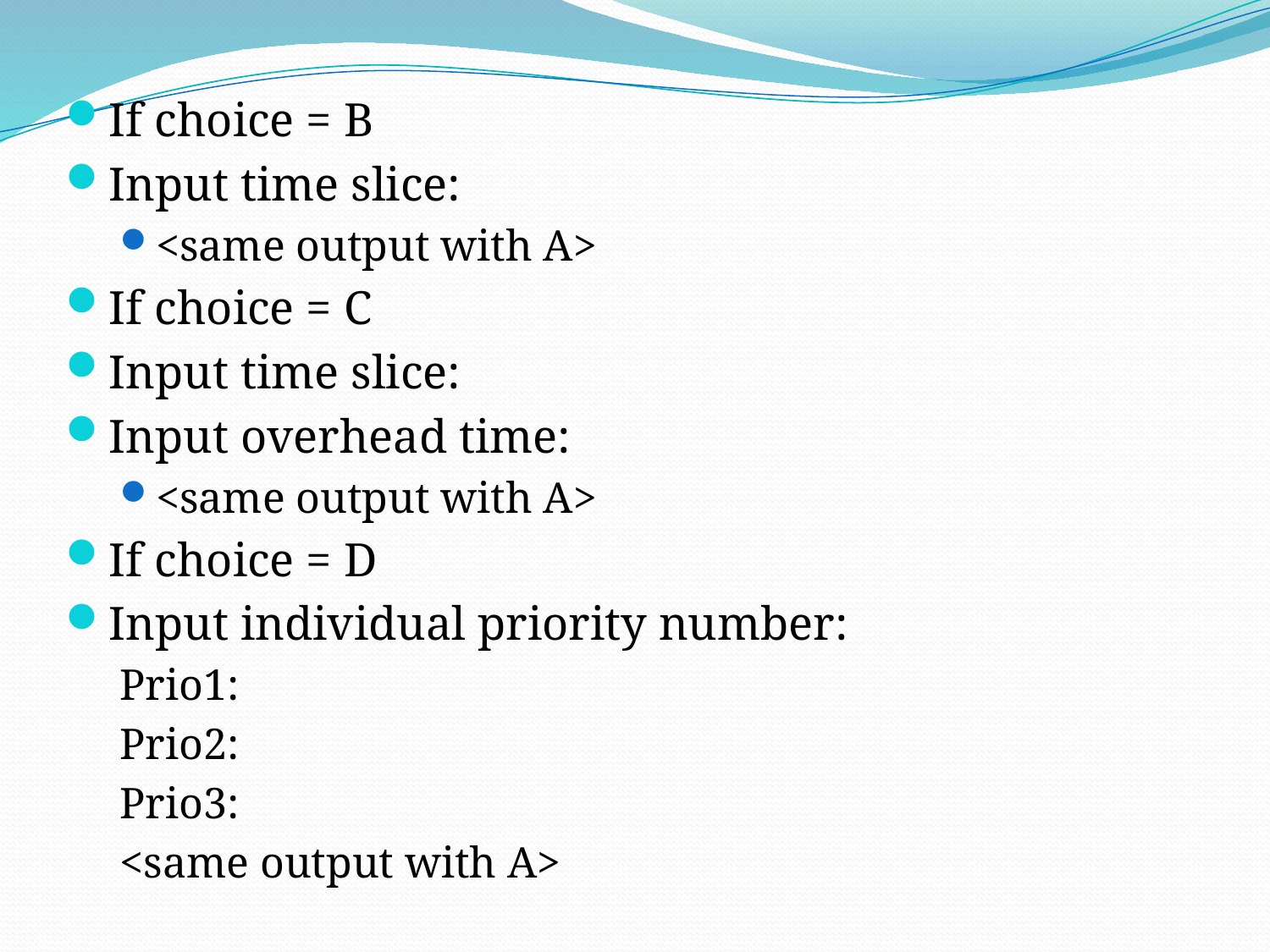

If choice = B
Input time slice:
<same output with A>
If choice = C
Input time slice:
Input overhead time:
<same output with A>
If choice = D
Input individual priority number:
Prio1:
Prio2:
Prio3:
<same output with A>